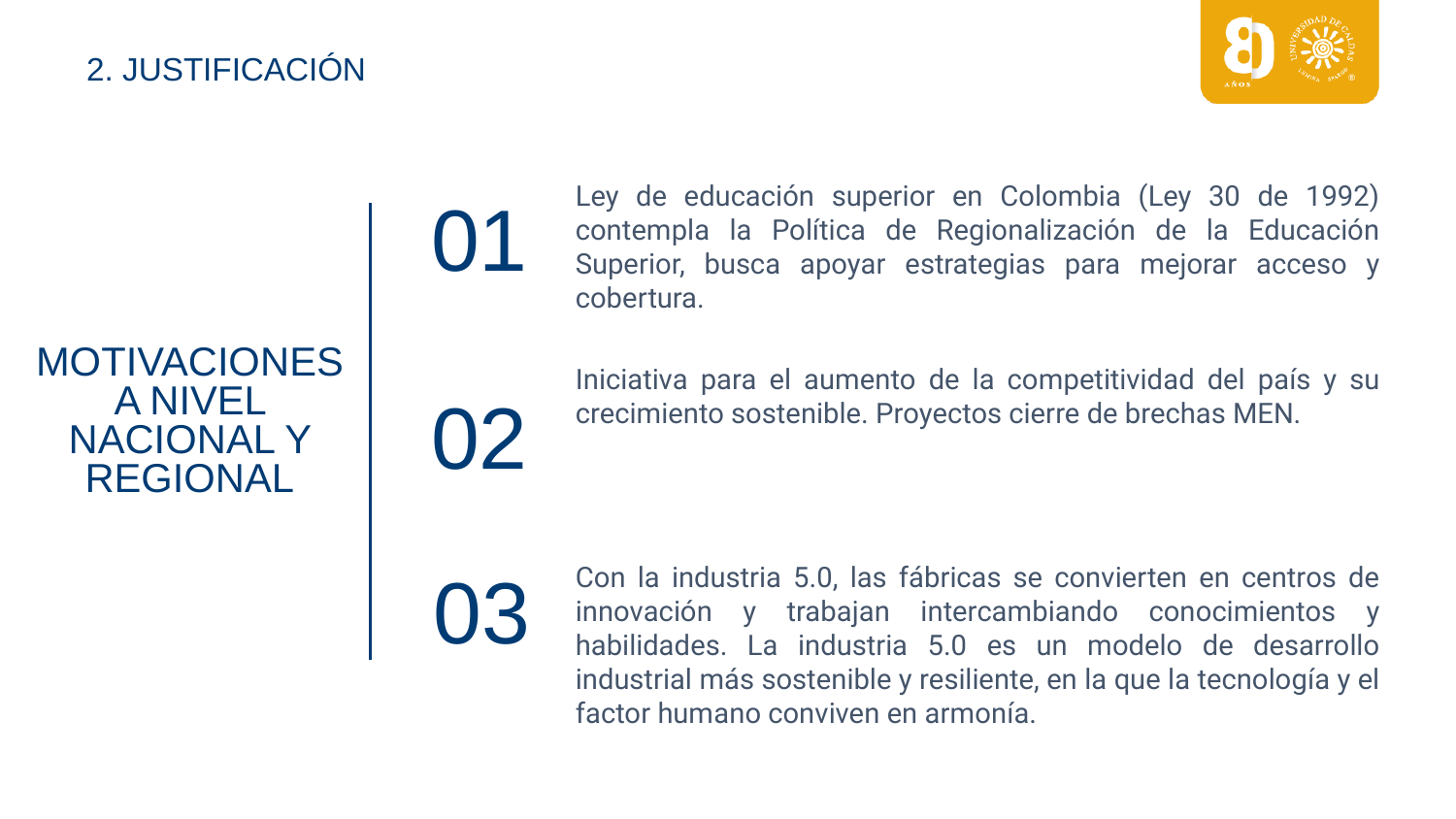

2. JUSTIFICACIÓN
Ley de educación superior en Colombia (Ley 30 de 1992) contempla la Política de Regionalización de la Educación Superior, busca apoyar estrategias para mejorar acceso y cobertura.
01
MOTIVACIONES A NIVEL NACIONAL Y REGIONAL
Iniciativa para el aumento de la competitividad del país y su crecimiento sostenible. Proyectos cierre de brechas MEN.
02
Con la industria 5.0, las fábricas se convierten en centros de innovación y trabajan intercambiando conocimientos y habilidades. La industria 5.0 es un modelo de desarrollo industrial más sostenible y resiliente, en la que la tecnología y el factor humano conviven en armonía.
03